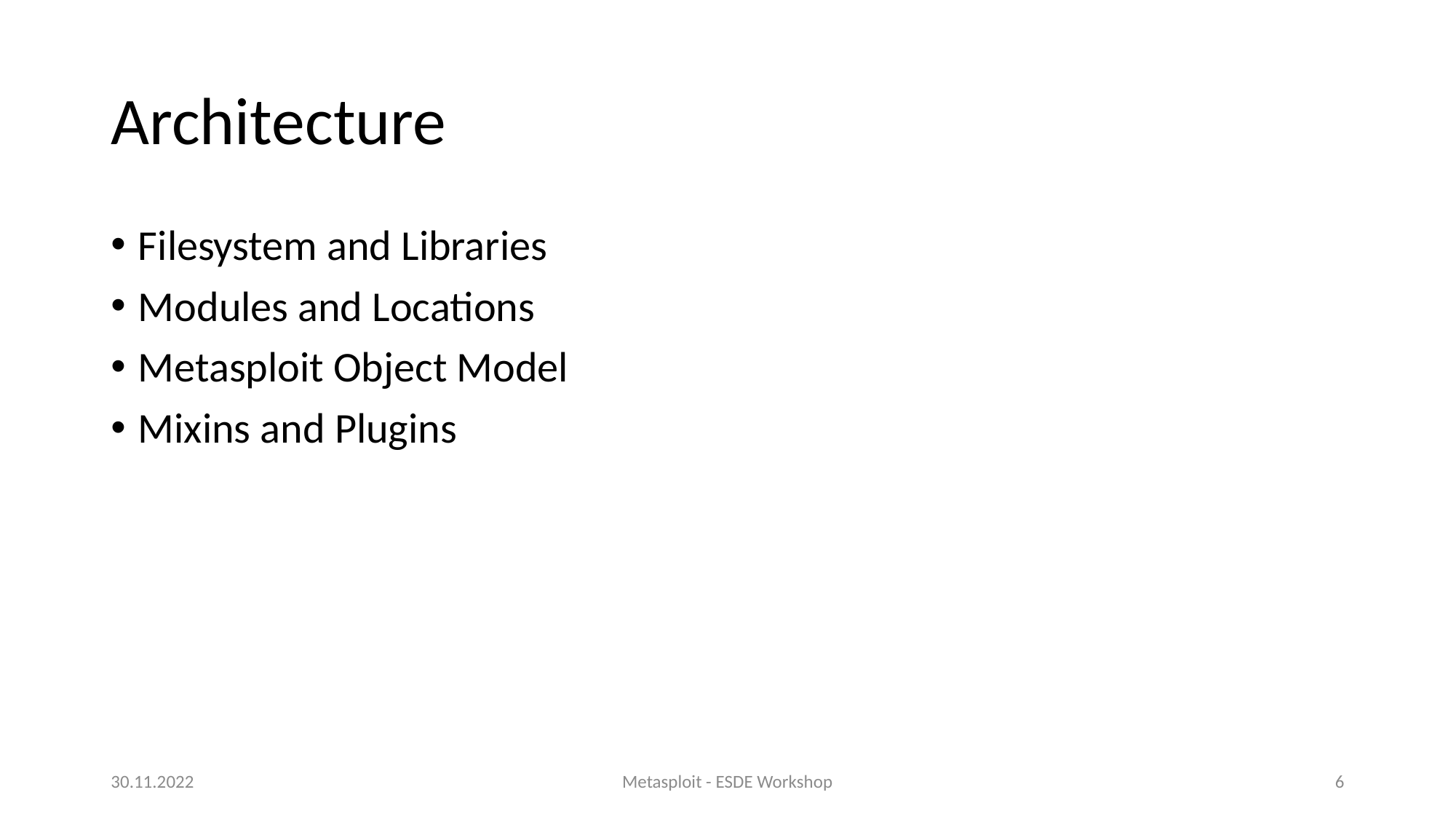

# Architecture
Filesystem and Libraries
Modules and Locations
Metasploit Object Model
Mixins and Plugins

30.11.2022
Metasploit - ESDE Workshop
6